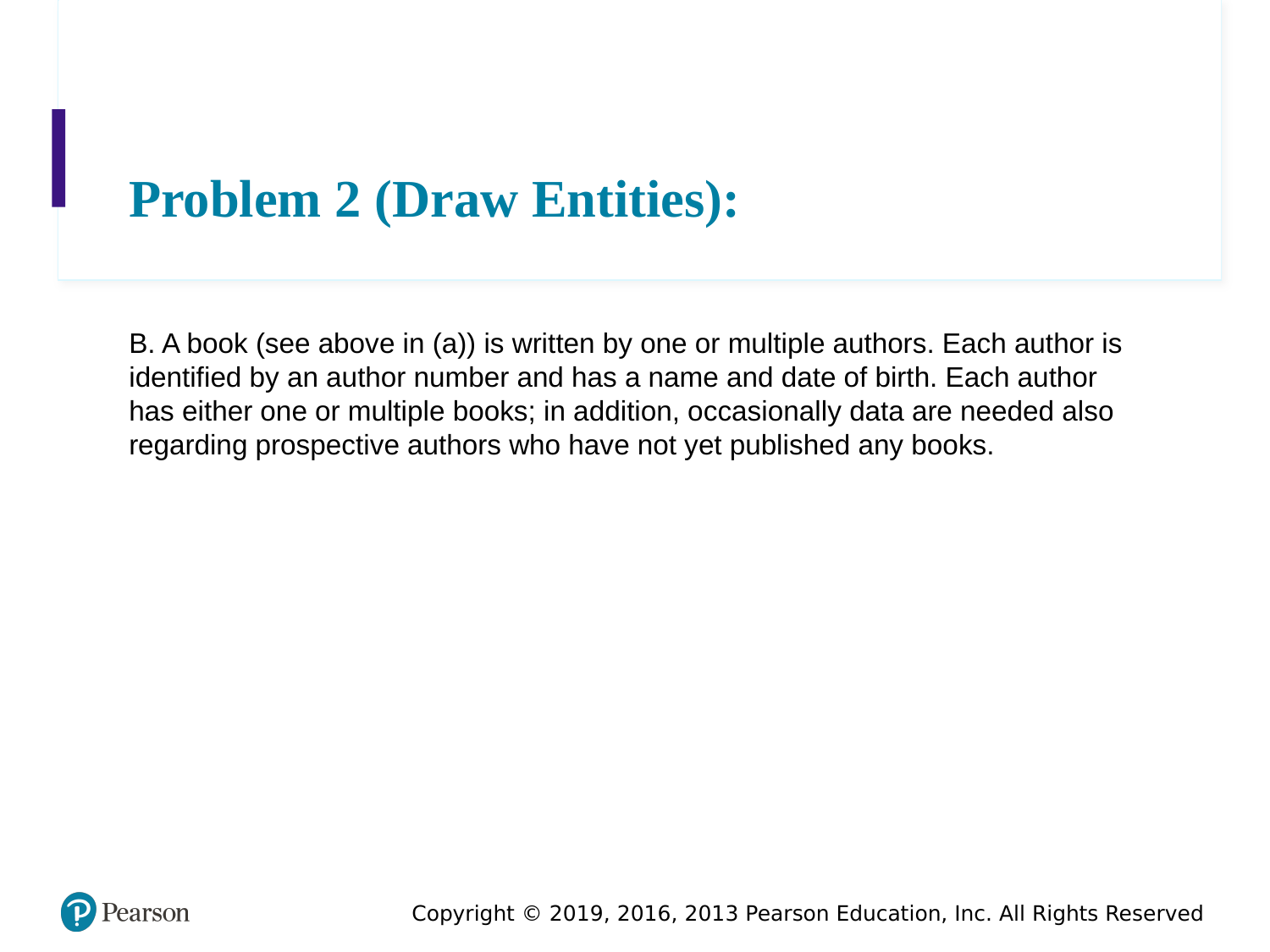

# Problem 2 (Draw Entities):
B. A book (see above in (a)) is written by one or multiple authors. Each author is identified by an author number and has a name and date of birth. Each author has either one or multiple books; in addition, occasionally data are needed also regarding prospective authors who have not yet published any books.